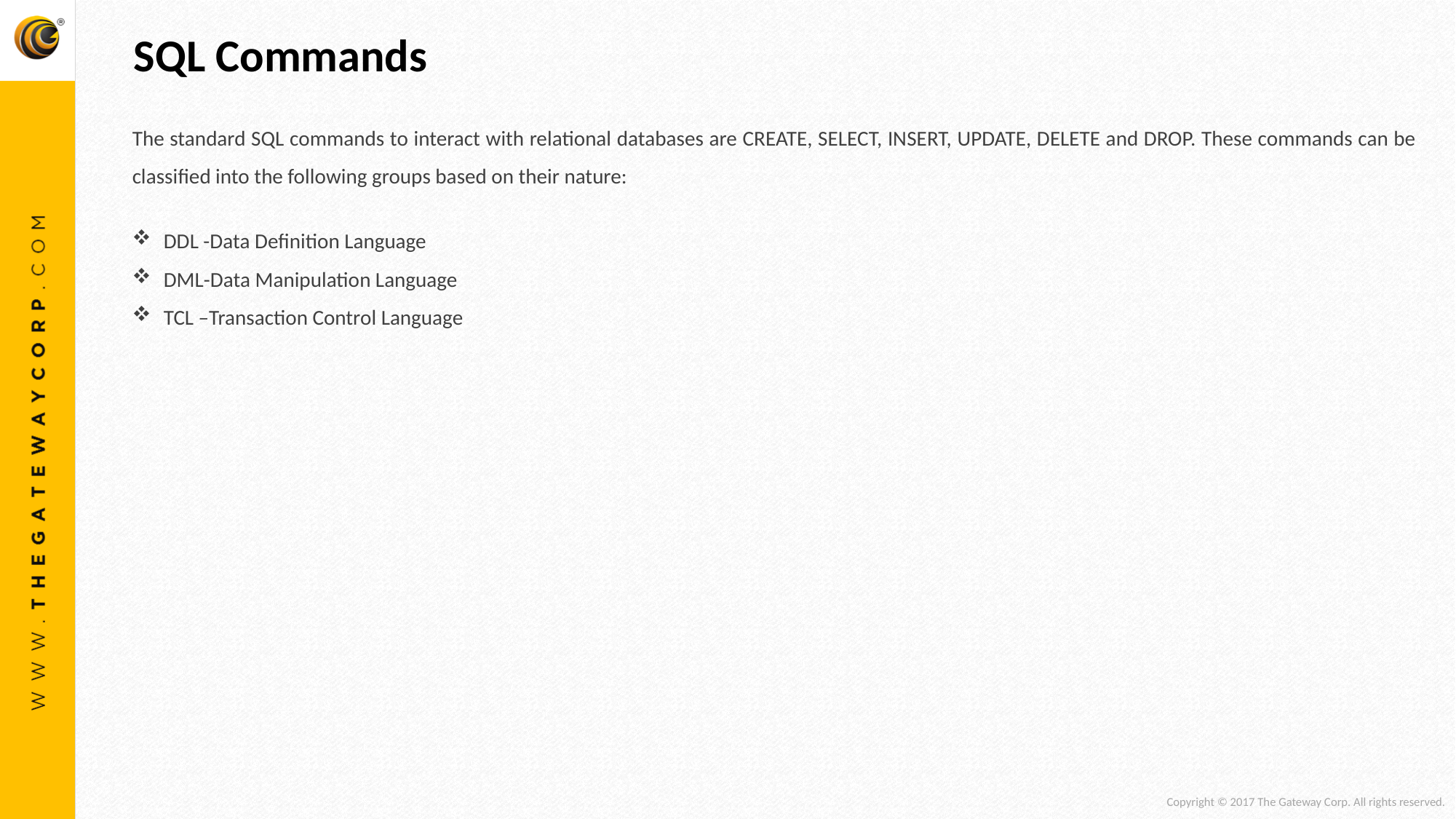

SQL Commands
The standard SQL commands to interact with relational databases are CREATE, SELECT, INSERT, UPDATE, DELETE and DROP. These commands can be classified into the following groups based on their nature:
DDL -Data Definition Language
DML-Data Manipulation Language
TCL –Transaction Control Language